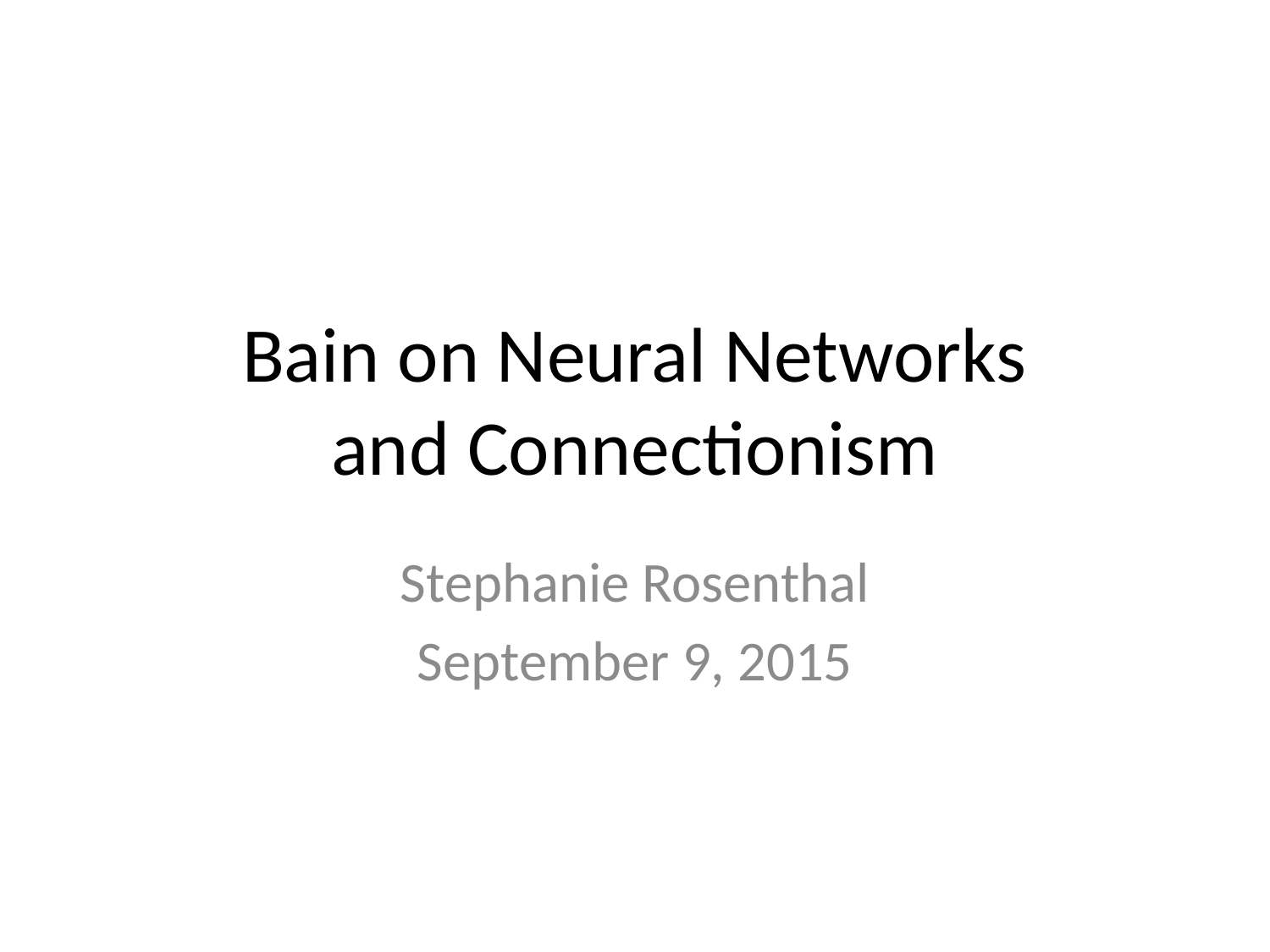

# Bain on Neural Networks and Connectionism
Stephanie Rosenthal
September 9, 2015